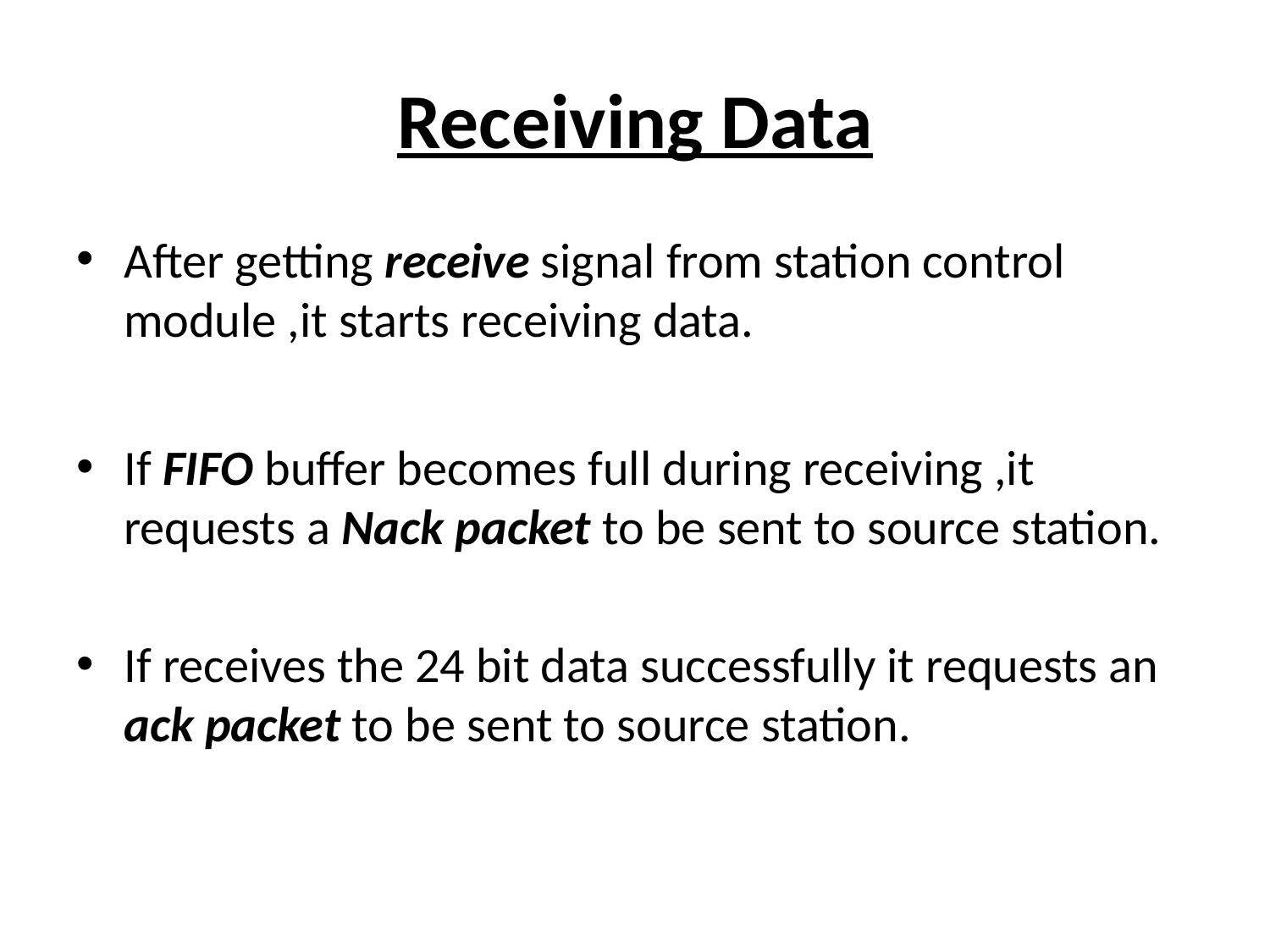

# Receiving Data
After getting receive signal from station control module ,it starts receiving data.

If FIFO buffer becomes full during receiving ,it requests a Nack packet to be sent to source station.

If receives the 24 bit data successfully it requests an ack packet to be sent to source station.